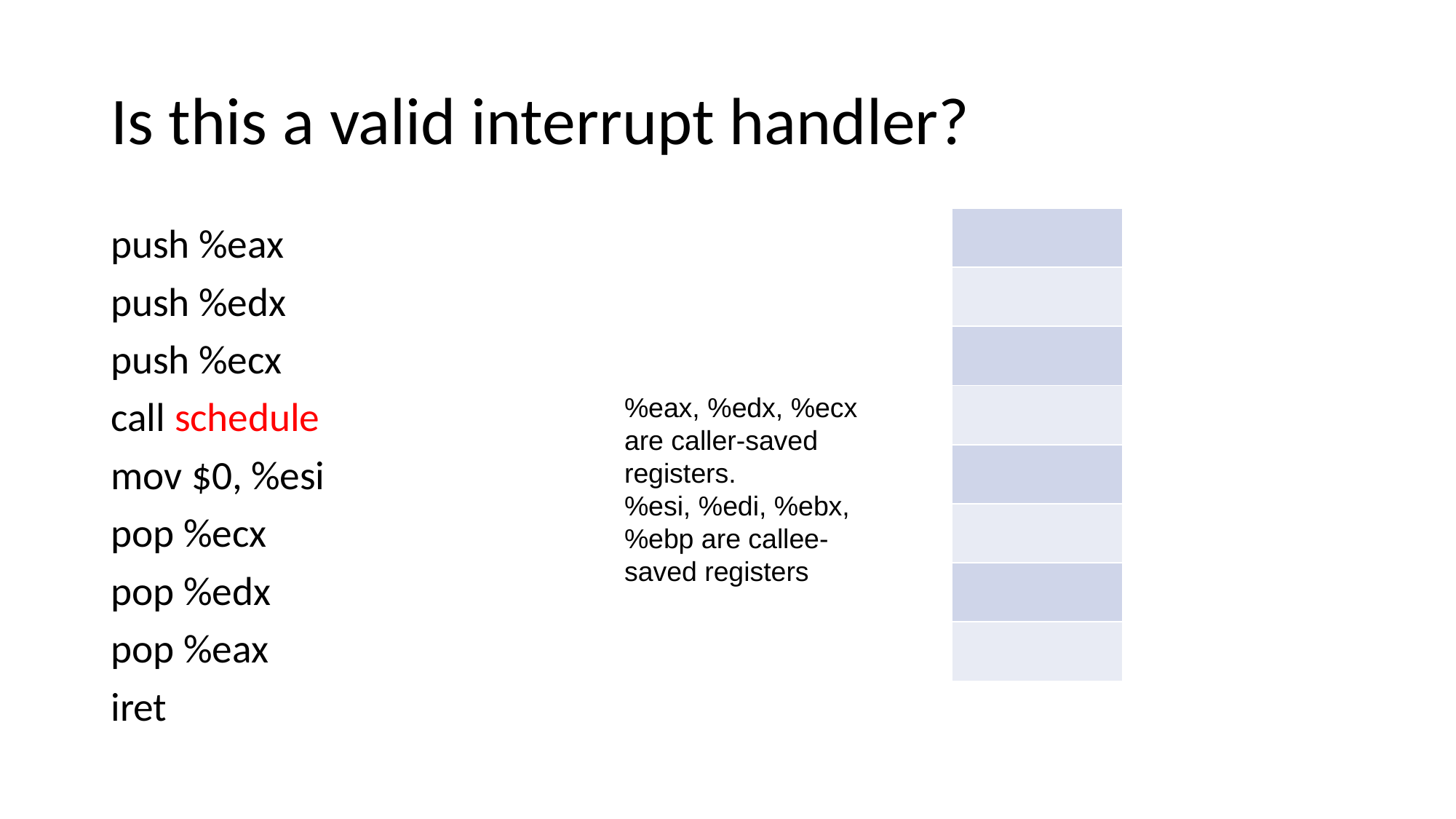

# Is this a valid interrupt handler?
|  |
| --- |
|  |
|  |
|  |
|  |
|  |
|  |
|  |
push %eax
push %edx
push %ecx
call schedule
mov $0, %esi
pop %ecx
pop %edx
pop %eax
iret
%eax, %edx, %ecx are caller-saved registers.
%esi, %edi, %ebx, %ebp are callee-saved registers